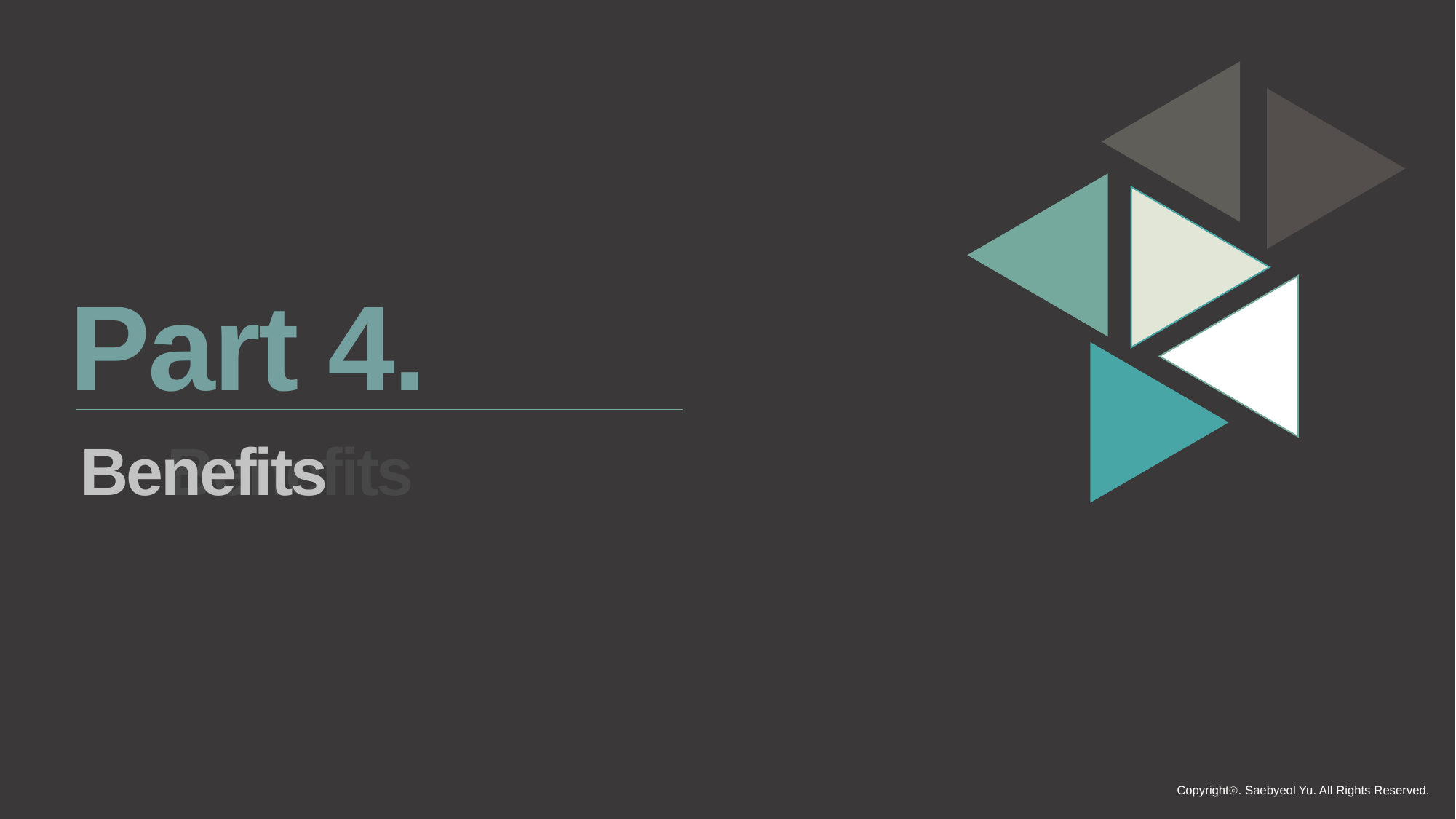

Part 4.
Benefits
Benefits
Copyrightⓒ. Saebyeol Yu. All Rights Reserved.